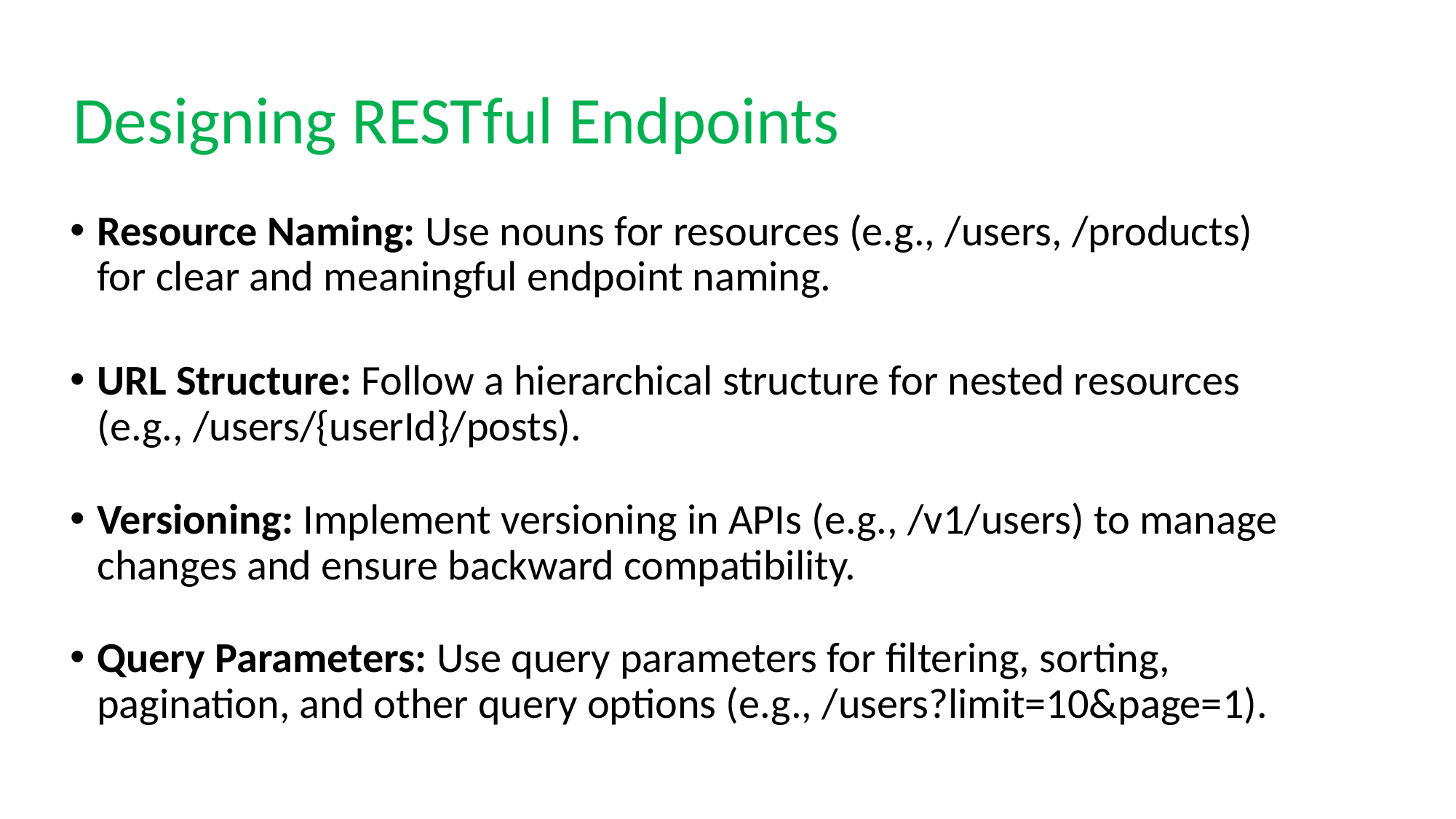

# Designing RESTful Endpoints
Resource Naming: Use nouns for resources (e.g., /users, /products) for clear and meaningful endpoint naming.
URL Structure: Follow a hierarchical structure for nested resources (e.g., /users/{userId}/posts).
Versioning: Implement versioning in APIs (e.g., /v1/users) to manage changes and ensure backward compatibility.
Query Parameters: Use query parameters for filtering, sorting, pagination, and other query options (e.g., /users?limit=10&page=1).